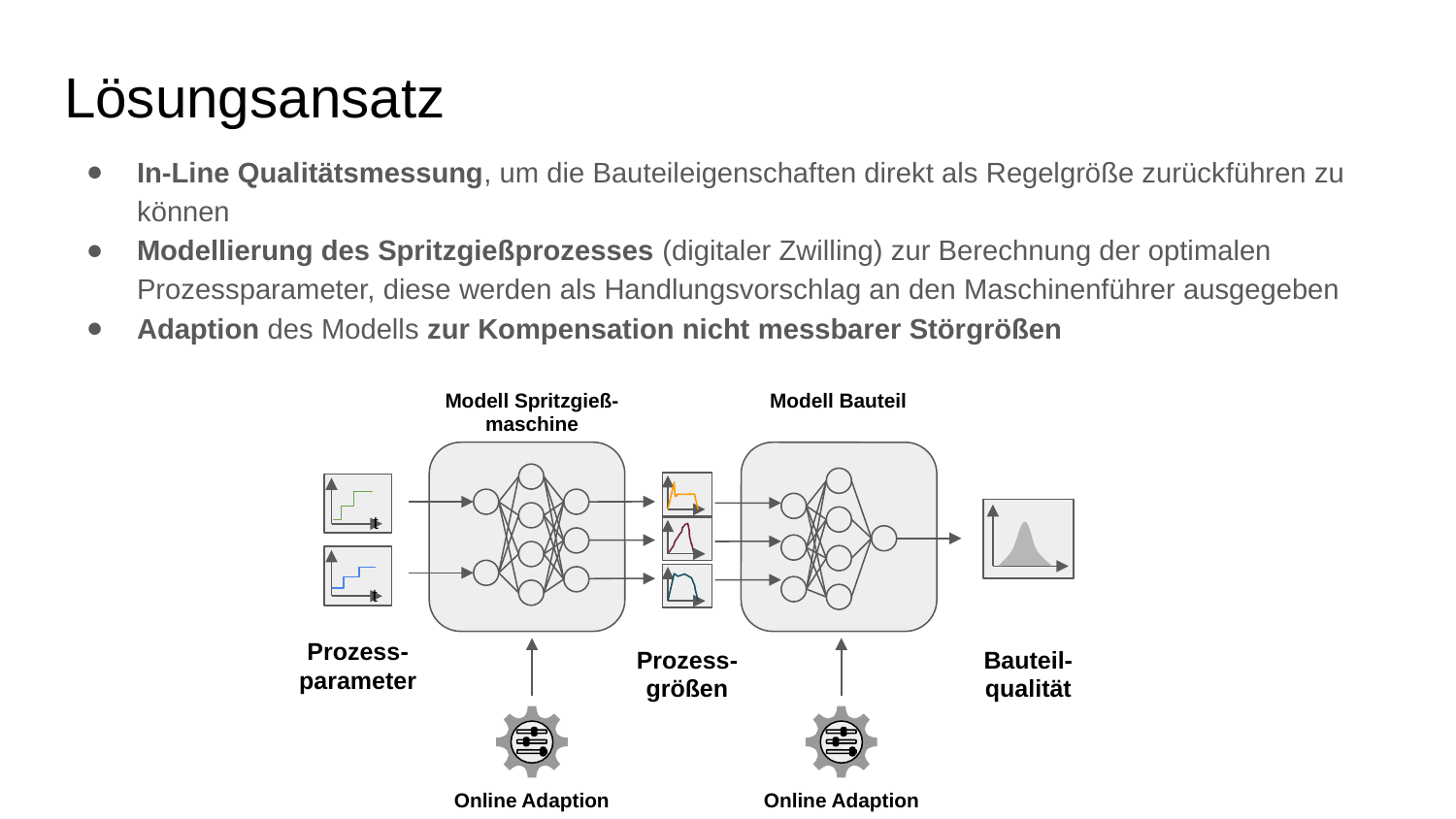

# Lösungsansatz
In-Line Qualitätsmessung, um die Bauteileigenschaften direkt als Regelgröße zurückführen zu können
Modellierung des Spritzgießprozesses (digitaler Zwilling) zur Berechnung der optimalen Prozessparameter, diese werden als Handlungsvorschlag an den Maschinenführer ausgegeben
Adaption des Modells zur Kompensation nicht messbarer Störgrößen
Modell Spritzgieß-
maschine
Modell Bauteil

t

t

Prozess-
parameter
Prozess-
größen
Bauteil-
qualität

Online Adaption
Online Adaption